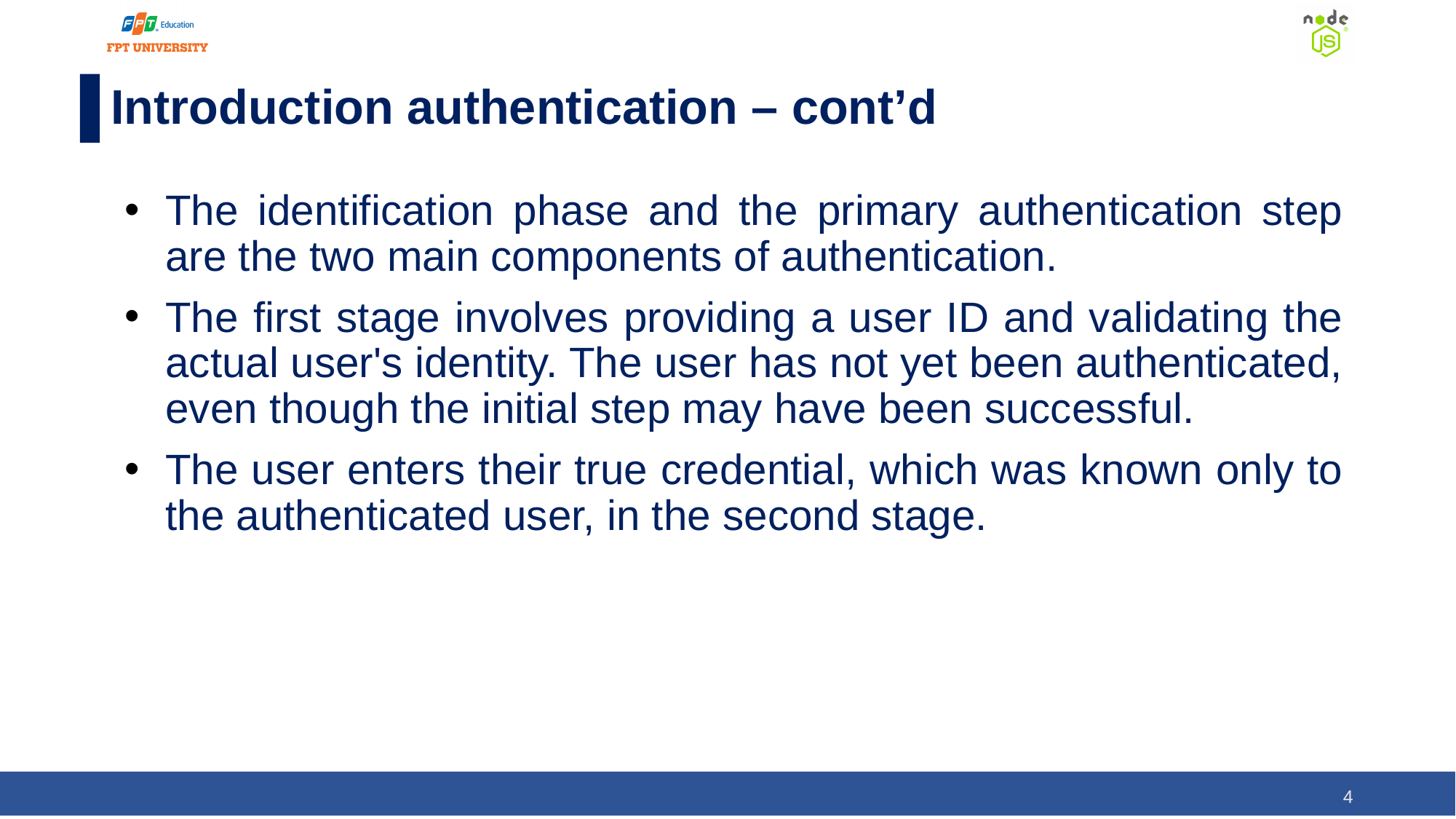

# Introduction authentication – cont’d
The identification phase and the primary authentication step are the two main components of authentication.
The first stage involves providing a user ID and validating the actual user's identity. The user has not yet been authenticated, even though the initial step may have been successful.
The user enters their true credential, which was known only to the authenticated user, in the second stage.
4